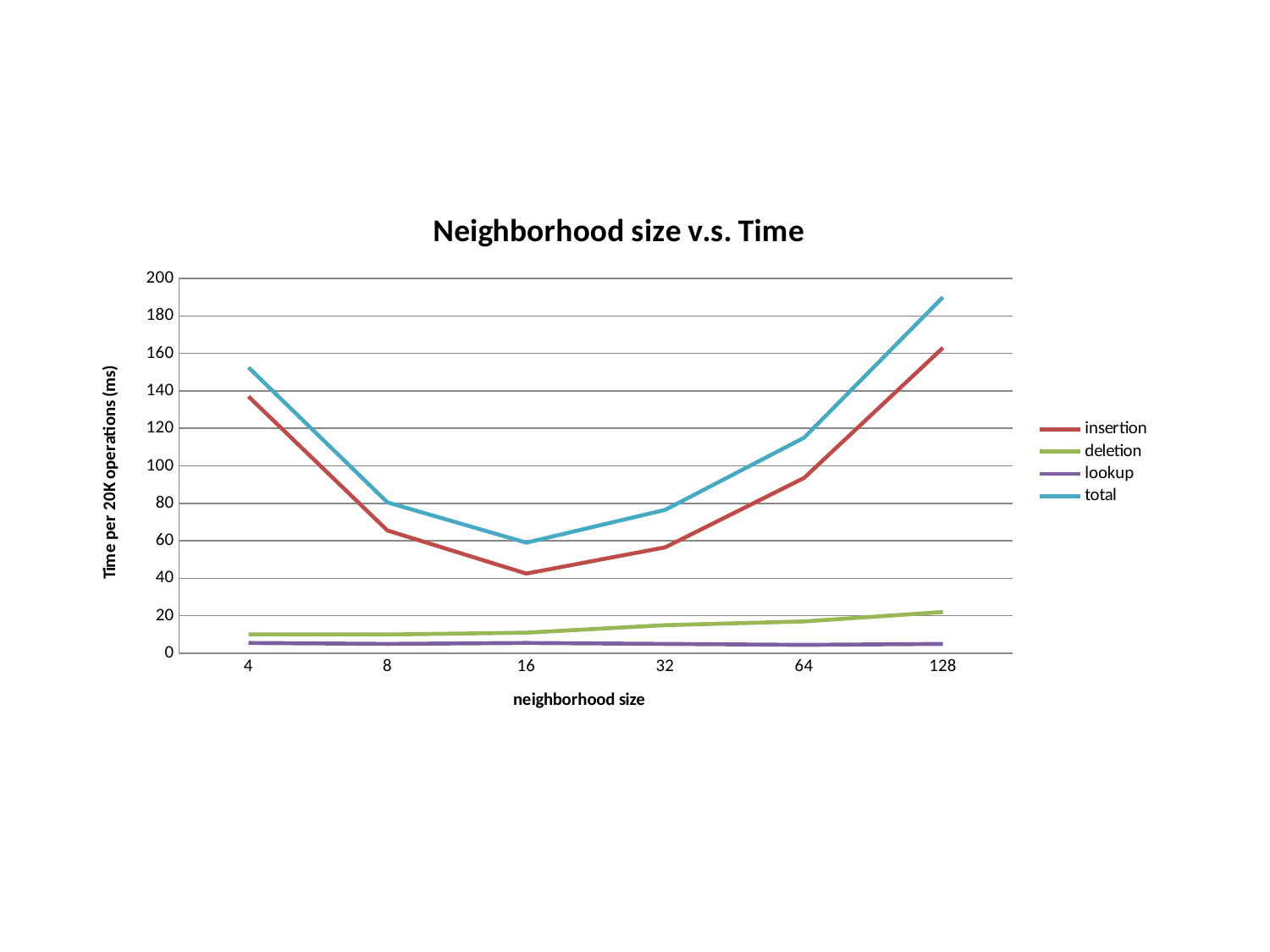

### Chart: Neighborhood size v.s. Time

| Category | insertion | deletion | lookup | total |
|---|---|---|---|---|
| 4.0 | 137.0 | 10.0 | 5.5 | 152.5 |
| 8.0 | 65.5 | 10.0 | 5.0 | 80.5 |
| 16.0 | 42.5 | 11.0 | 5.5 | 59.0 |
| 32.0 | 56.5 | 15.0 | 5.0 | 76.5 |
| 64.0 | 93.5 | 17.0 | 4.5 | 115.0 |
| 128.0 | 163.0 | 22.0 | 5.0 | 190.0 |